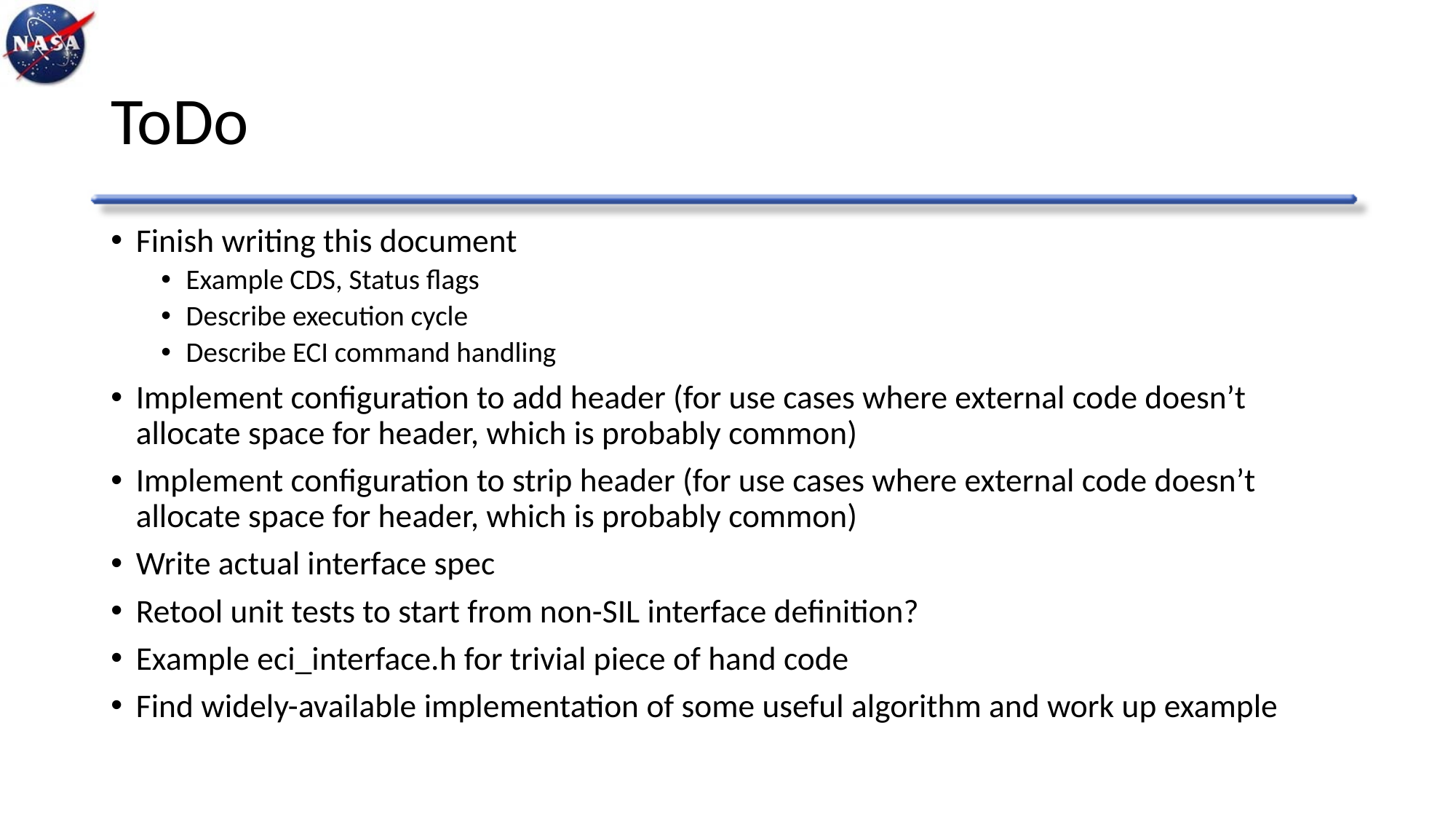

# ToDo
Finish writing this document
Example CDS, Status flags
Describe execution cycle
Describe ECI command handling
Implement configuration to add header (for use cases where external code doesn’t allocate space for header, which is probably common)
Implement configuration to strip header (for use cases where external code doesn’t allocate space for header, which is probably common)
Write actual interface spec
Retool unit tests to start from non-SIL interface definition?
Example eci_interface.h for trivial piece of hand code
Find widely-available implementation of some useful algorithm and work up example